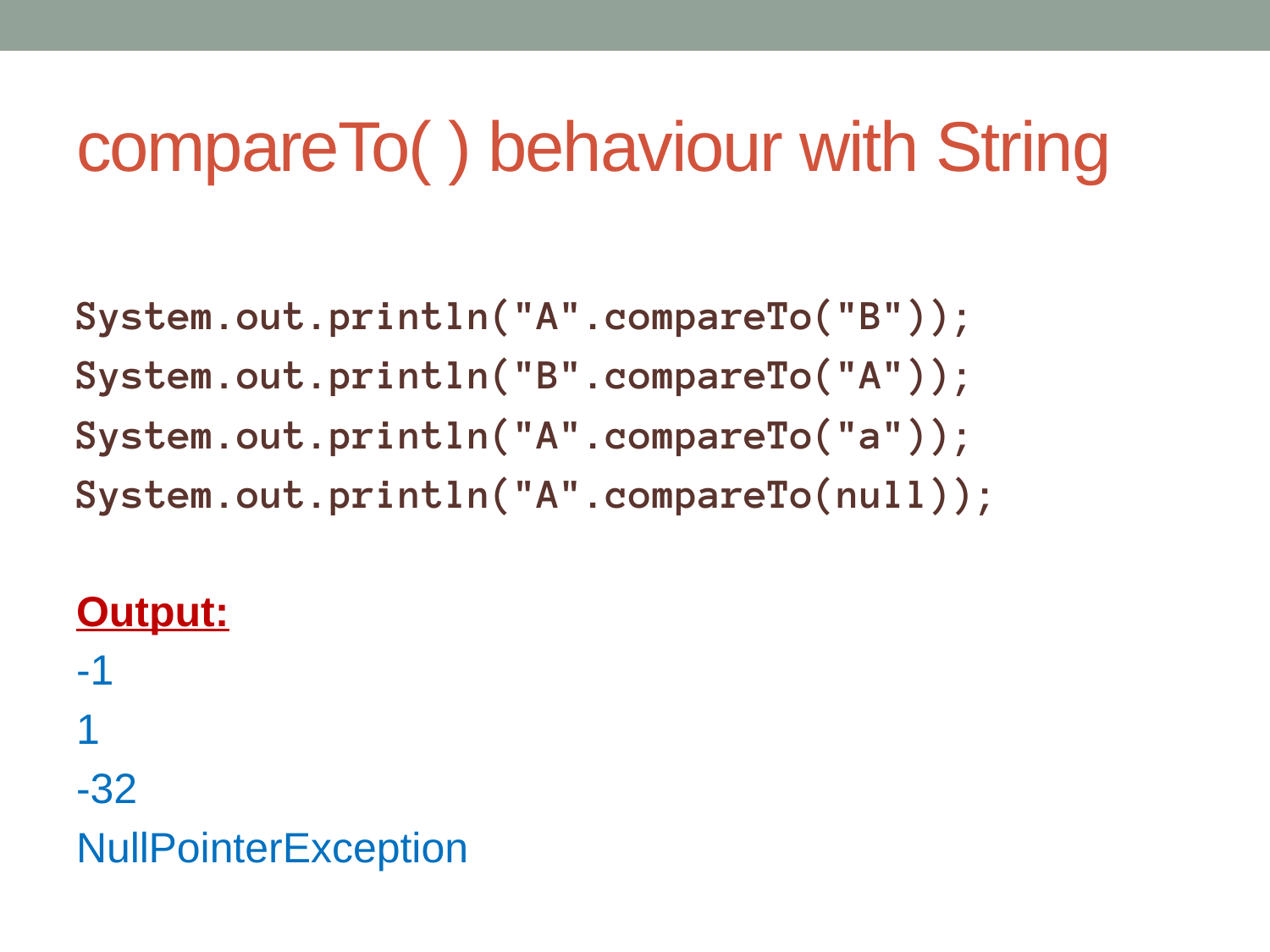

# compareTo( ) behaviour with String

System.out.println("A".compareTo("B"));
System.out.println("B".compareTo("A"));
System.out.println("A".compareTo("a"));
System.out.println("A".compareTo(null));

Output:
-1
1
-32
NullPointerException